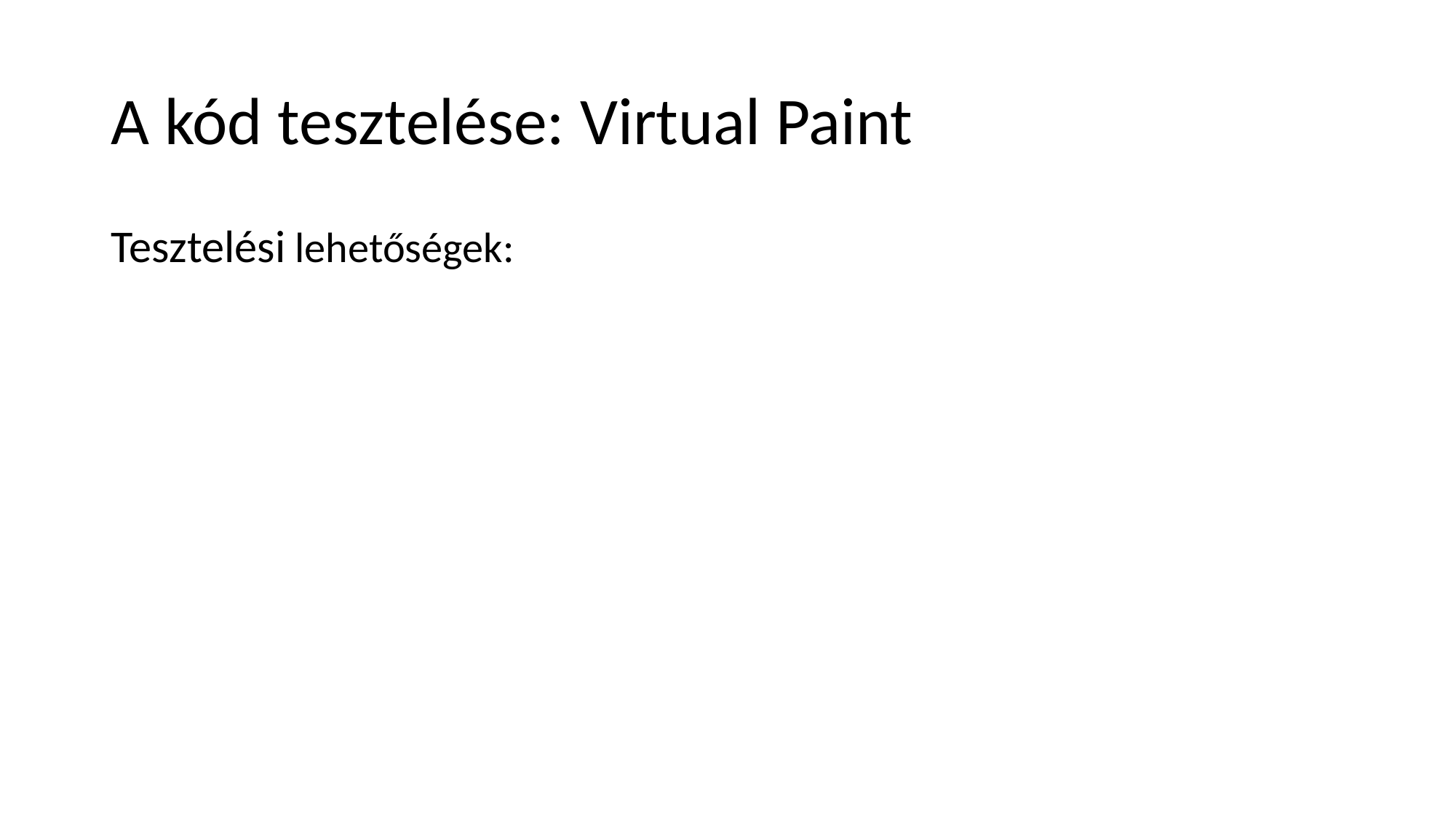

# A kód tesztelése: Virtual Paint
Tesztelési lehetőségek: